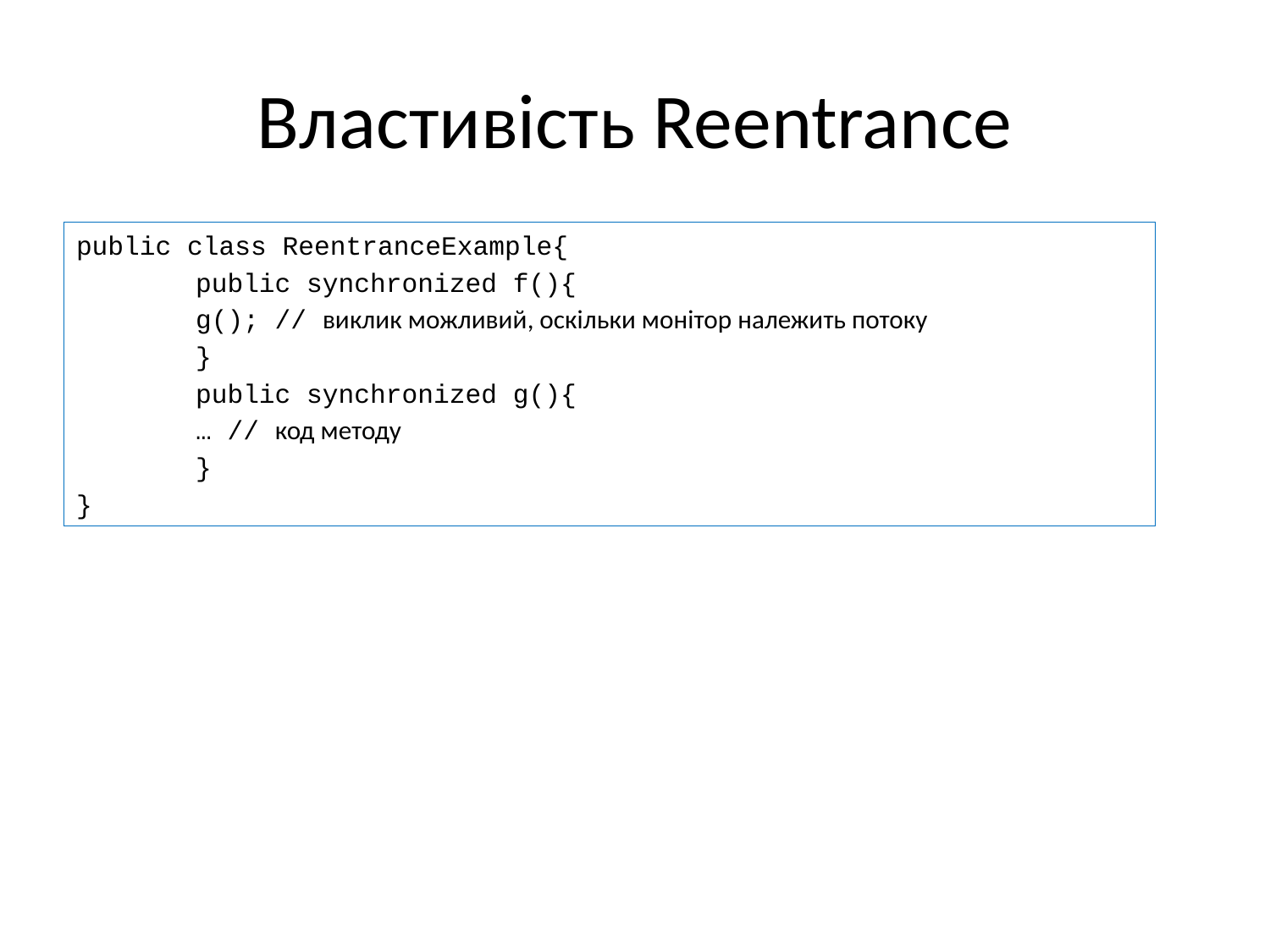

# Властивість Reentrance
public class ReentranceExample{
	public synchronized f(){
		g(); // виклик можливий, оскільки монітор належить потоку
	}
	public synchronized g(){
		… // код методу
	}
}